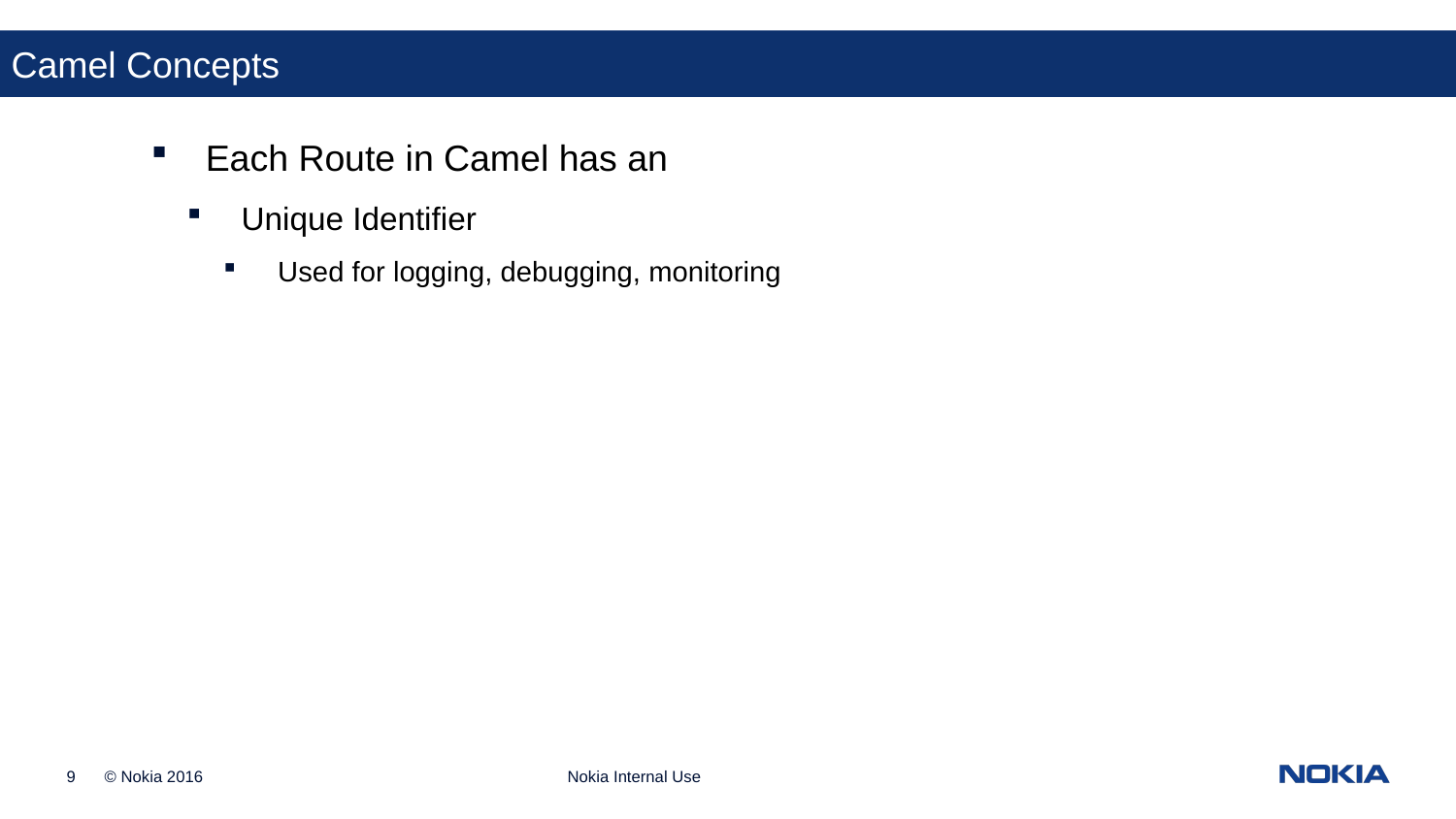

Camel Concepts
Each Route in Camel has an
Unique Identifier
Used for logging, debugging, monitoring

Nokia Internal Use